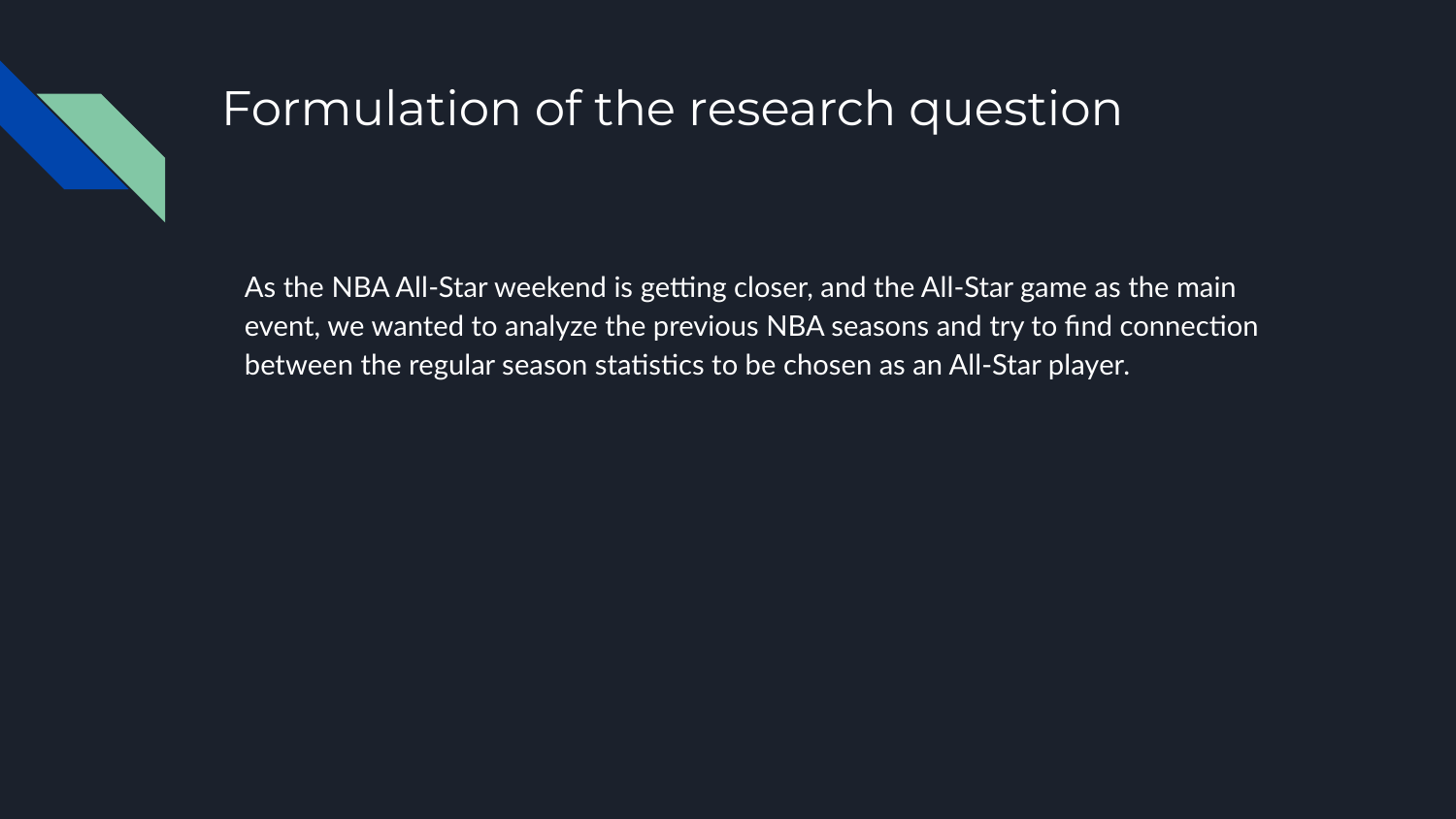

# Formulation of the research question
As the NBA All-Star weekend is getting closer, and the All-Star game as the main event, we wanted to analyze the previous NBA seasons and try to find connection between the regular season statistics to be chosen as an All-Star player.